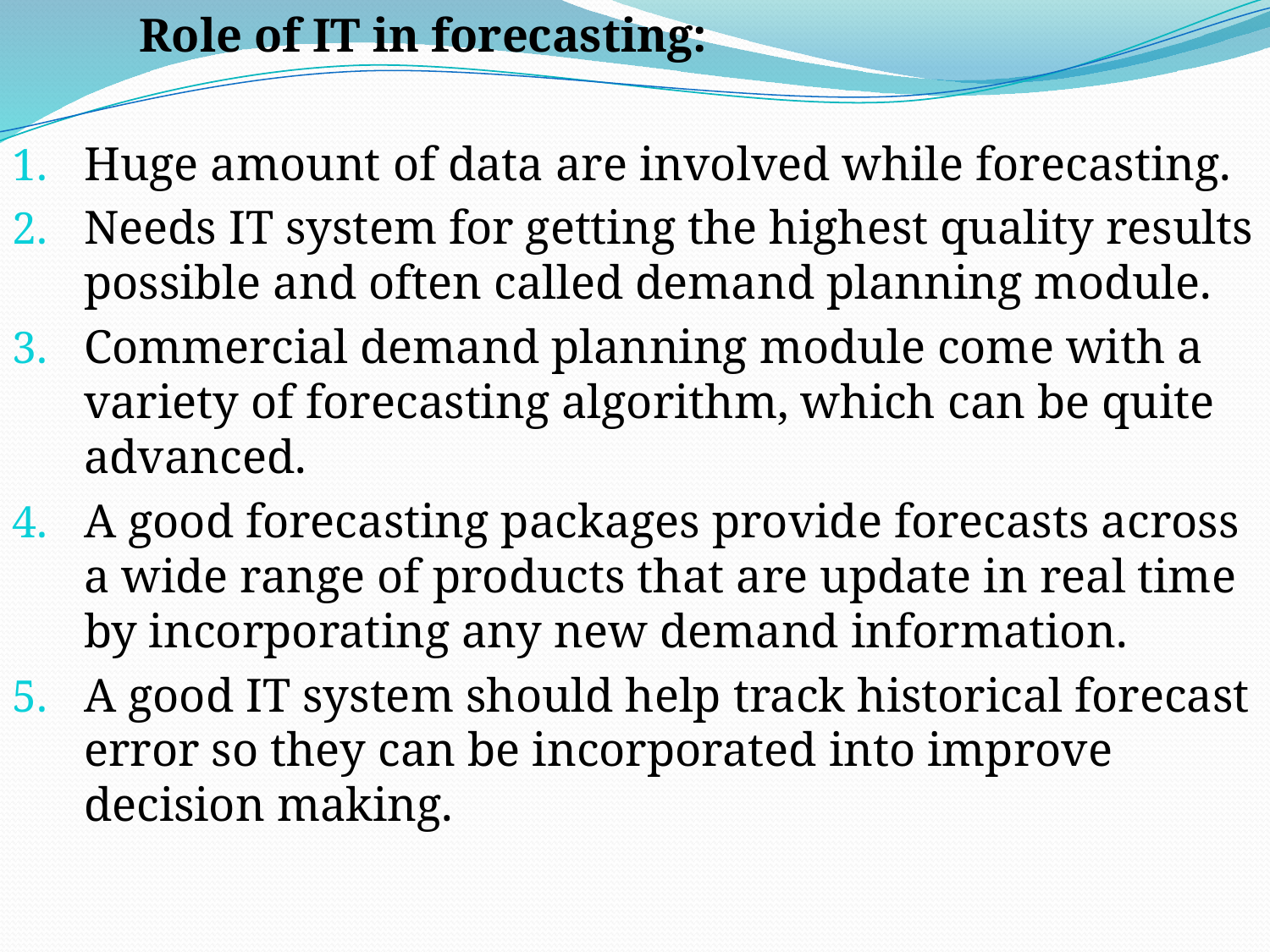

Role of IT in forecasting:

Huge amount of data are involved while forecasting.
Needs IT system for getting the highest quality results possible and often called demand planning module.
Commercial demand planning module come with a variety of forecasting algorithm, which can be quite advanced.
A good forecasting packages provide forecasts across a wide range of products that are update in real time by incorporating any new demand information.
A good IT system should help track historical forecast error so they can be incorporated into improve decision making.